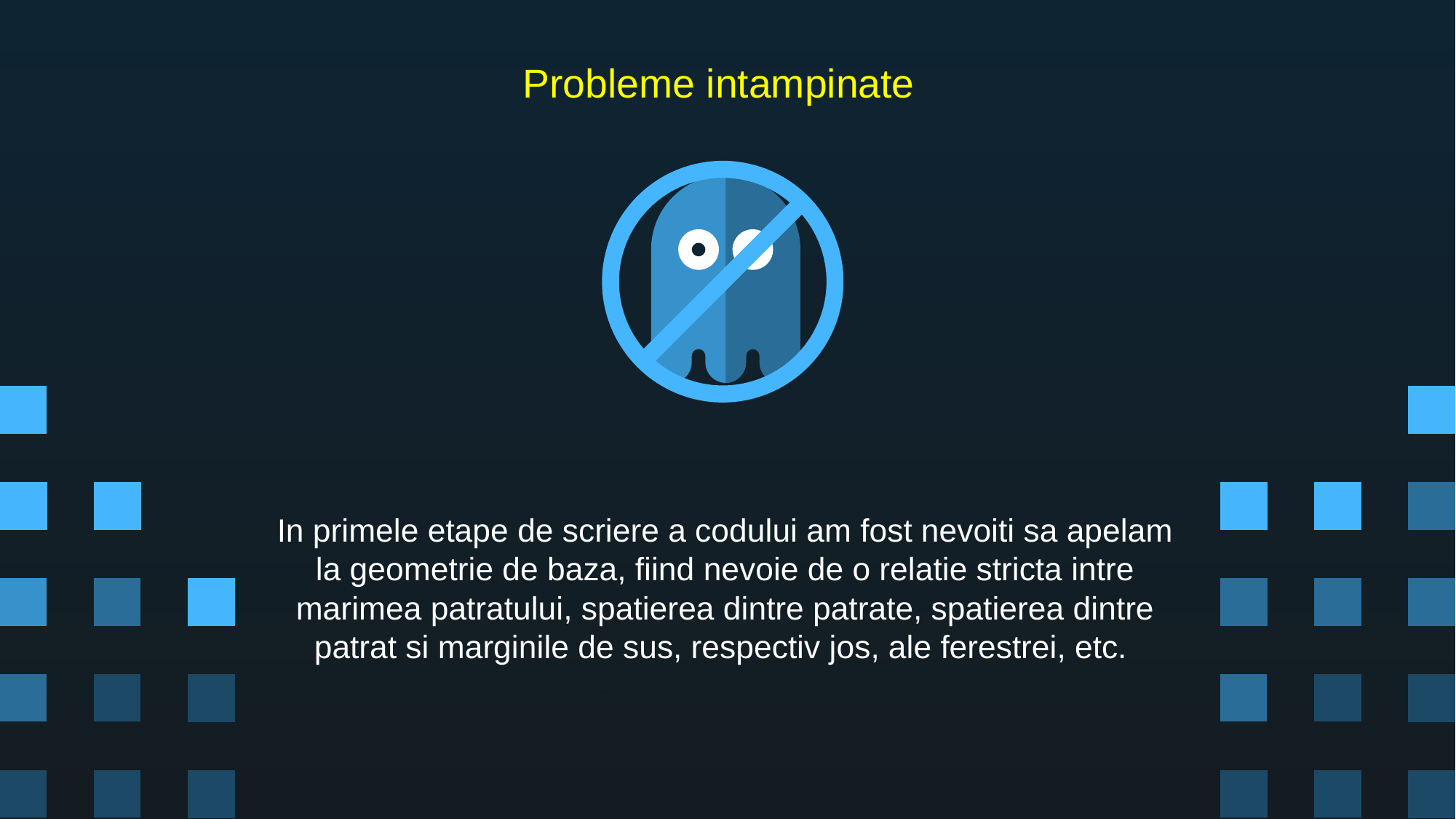

# Probleme intampinate

In primele etape de scriere a codului am fost nevoiti sa apelam la geometrie de baza, fiind nevoie de o relatie stricta intre marimea patratului, spatierea dintre patrate, spatierea dintre patrat si marginile de sus, respectiv jos, ale ferestrei, etc.